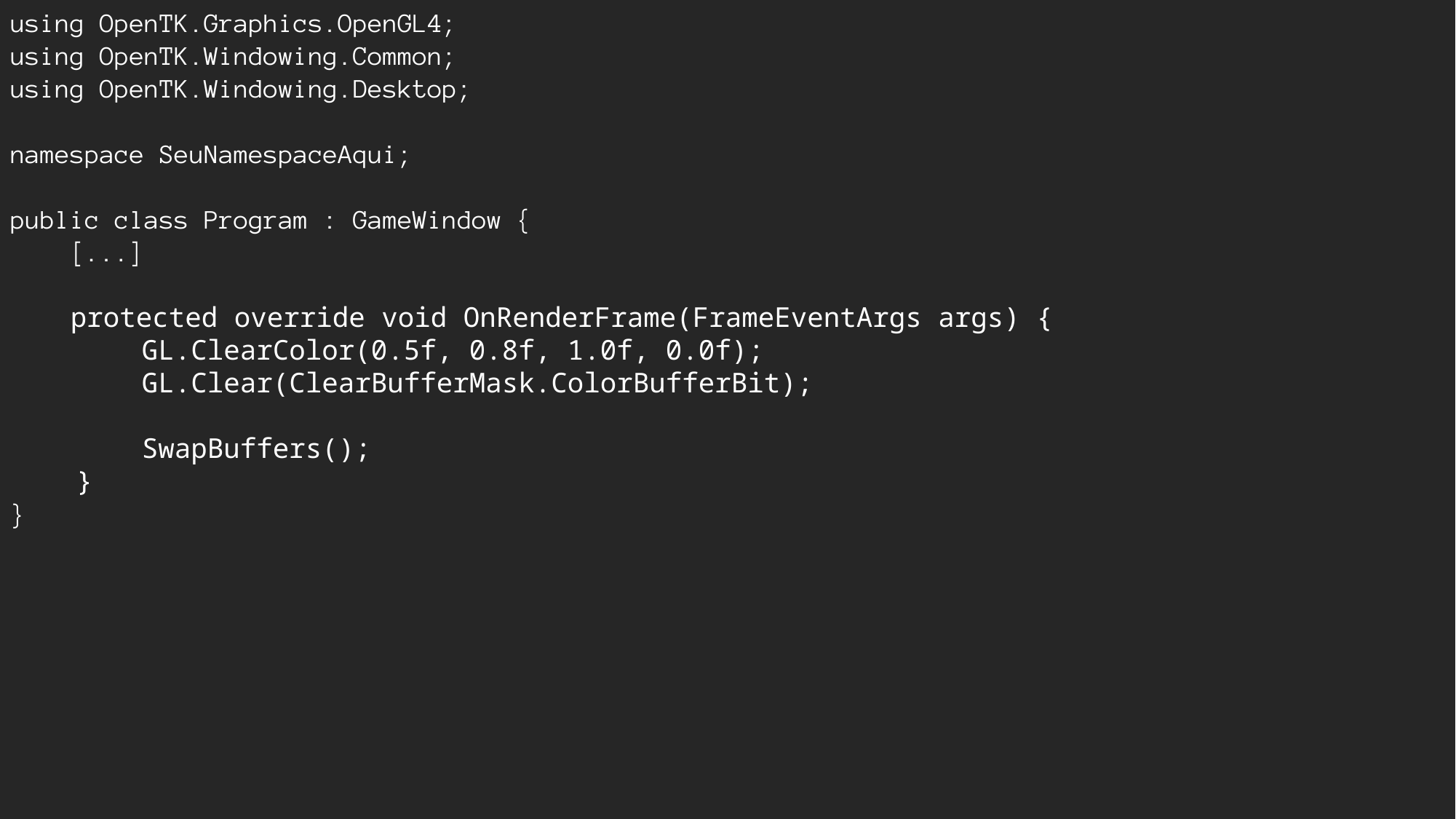

using OpenTK.Graphics.OpenGL4;
using OpenTK.Windowing.Common;
using OpenTK.Windowing.Desktop;

namespace SeuNamespaceAqui;
public class Program : GameWindow {
    [...]

    protected override void OnRenderFrame(FrameEventArgs args) {
        GL.ClearColor(0.5f, 0.8f, 1.0f, 0.0f);
        GL.Clear(ClearBufferMask.ColorBufferBit);

        SwapBuffers();
    }
}